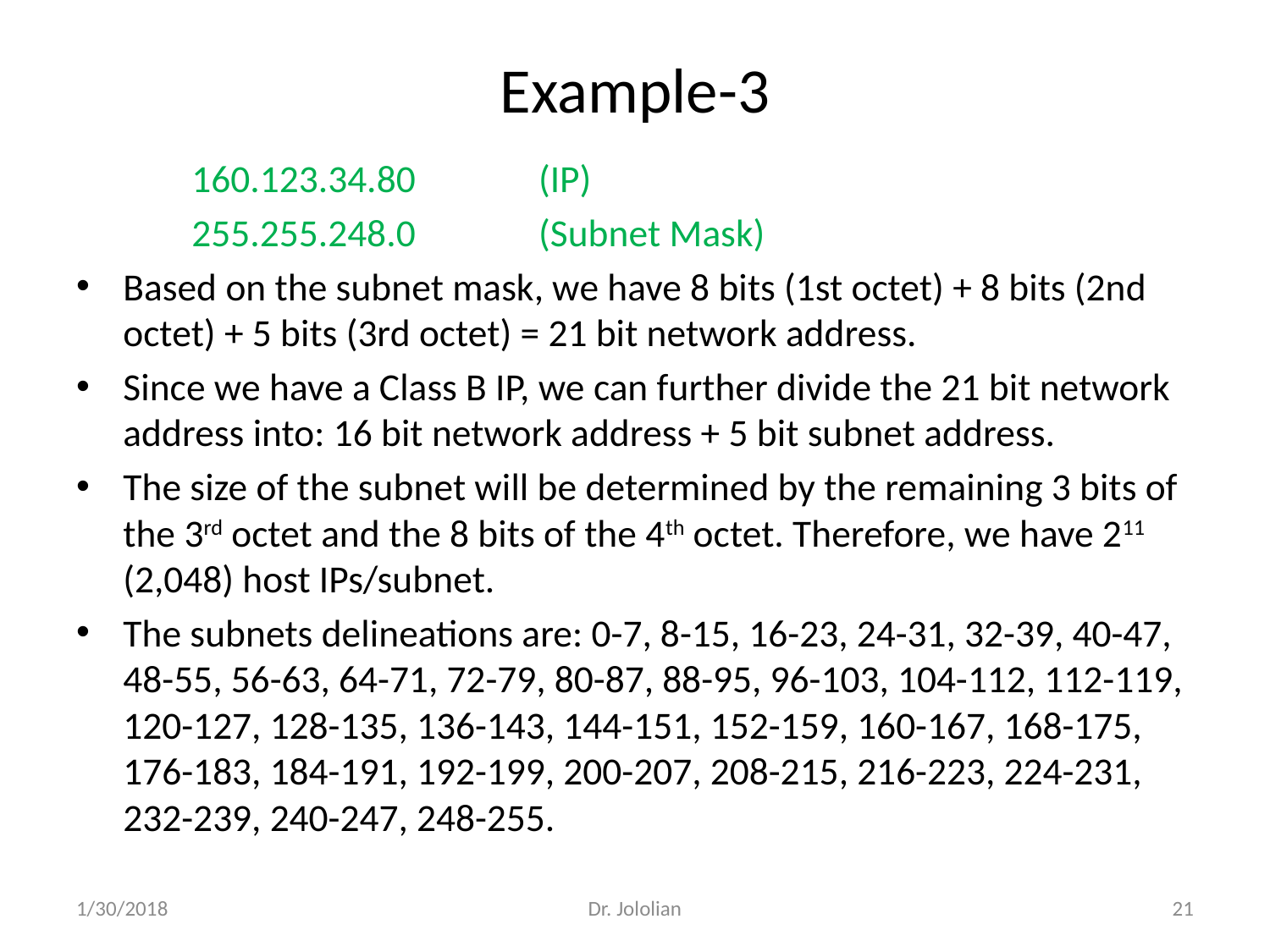

# Example-3
	160.123.34.80  		(IP)
	255.255.248.0 	(Subnet Mask)
Based on the subnet mask, we have 8 bits (1st octet) + 8 bits (2nd octet) + 5 bits (3rd octet) = 21 bit network address.
Since we have a Class B IP, we can further divide the 21 bit network address into: 16 bit network address + 5 bit subnet address.
The size of the subnet will be determined by the remaining 3 bits of the 3rd octet and the 8 bits of the 4th octet. Therefore, we have 211 (2,048) host IPs/subnet.
The subnets delineations are: 0-7, 8-15, 16-23, 24-31, 32-39, 40-47, 48-55, 56-63, 64-71, 72-79, 80-87, 88-95, 96-103, 104-112, 112-119, 120-127, 128-135, 136-143, 144-151, 152-159, 160-167, 168-175, 176-183, 184-191, 192-199, 200-207, 208-215, 216-223, 224-231, 232-239, 240-247, 248-255.
1/30/2018
Dr. Jololian
21